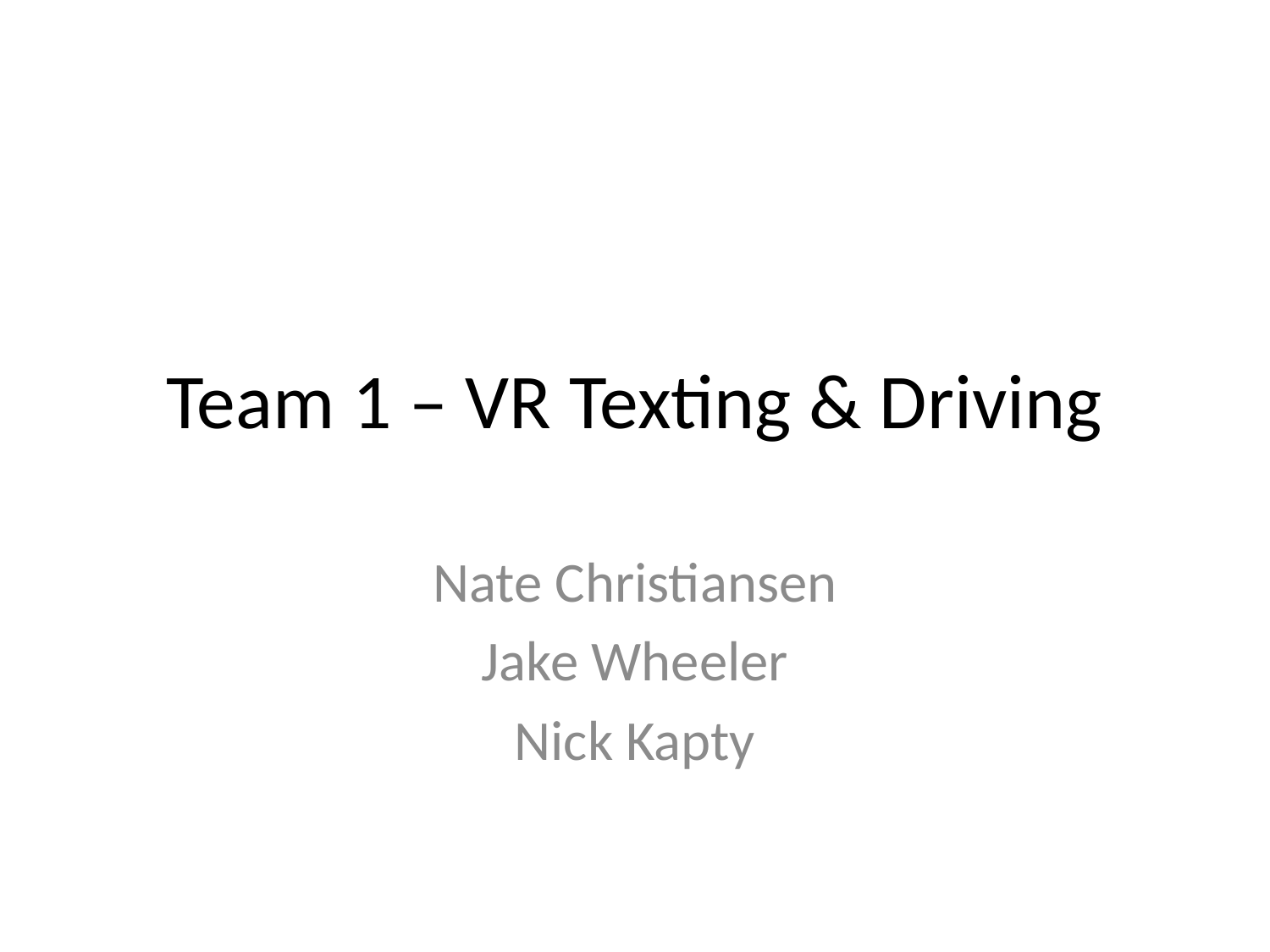

# Team 1 – VR Texting & Driving
Nate Christiansen
Jake Wheeler
Nick Kapty